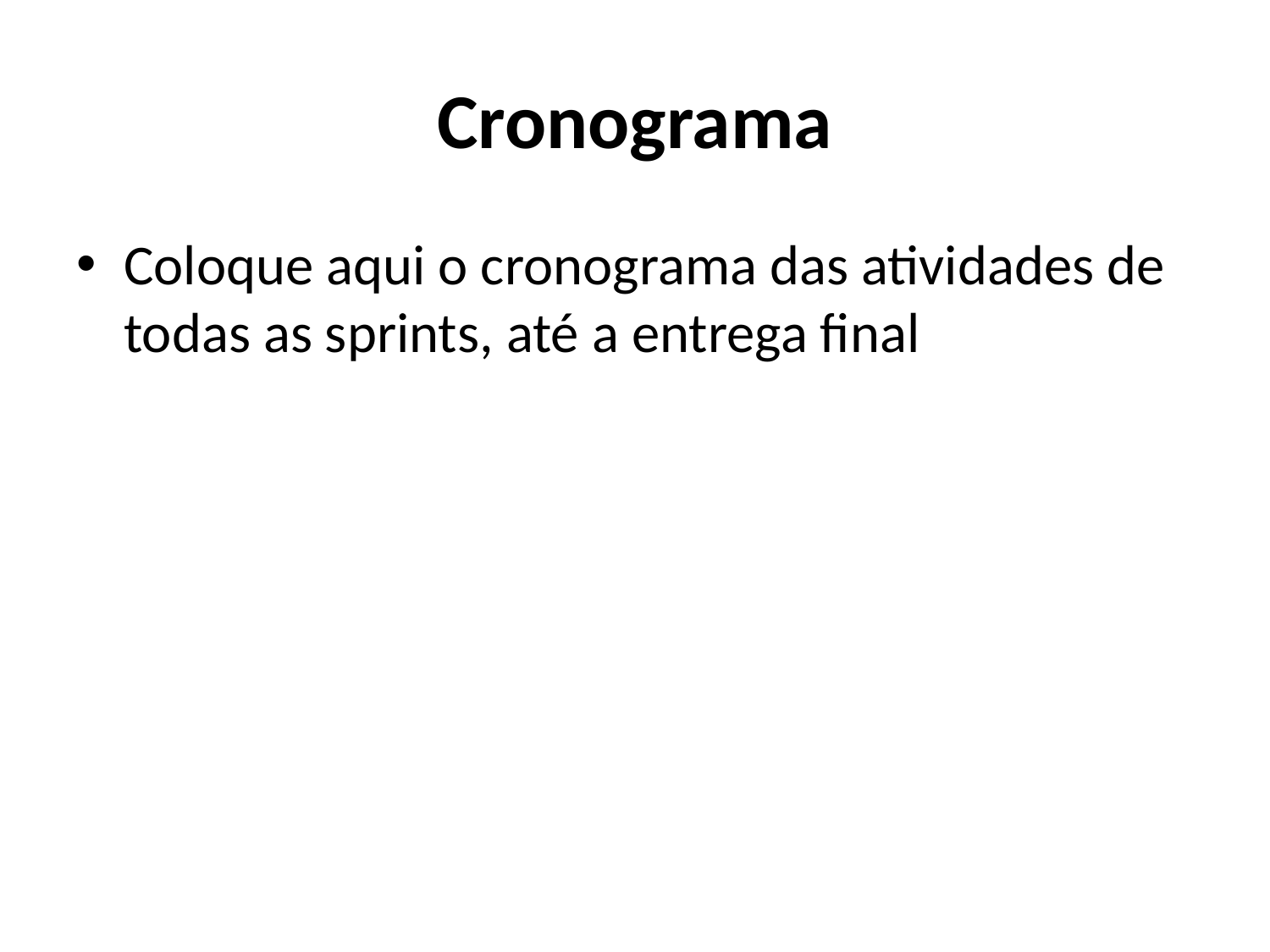

# Cronograma
Coloque aqui o cronograma das atividades de todas as sprints, até a entrega final